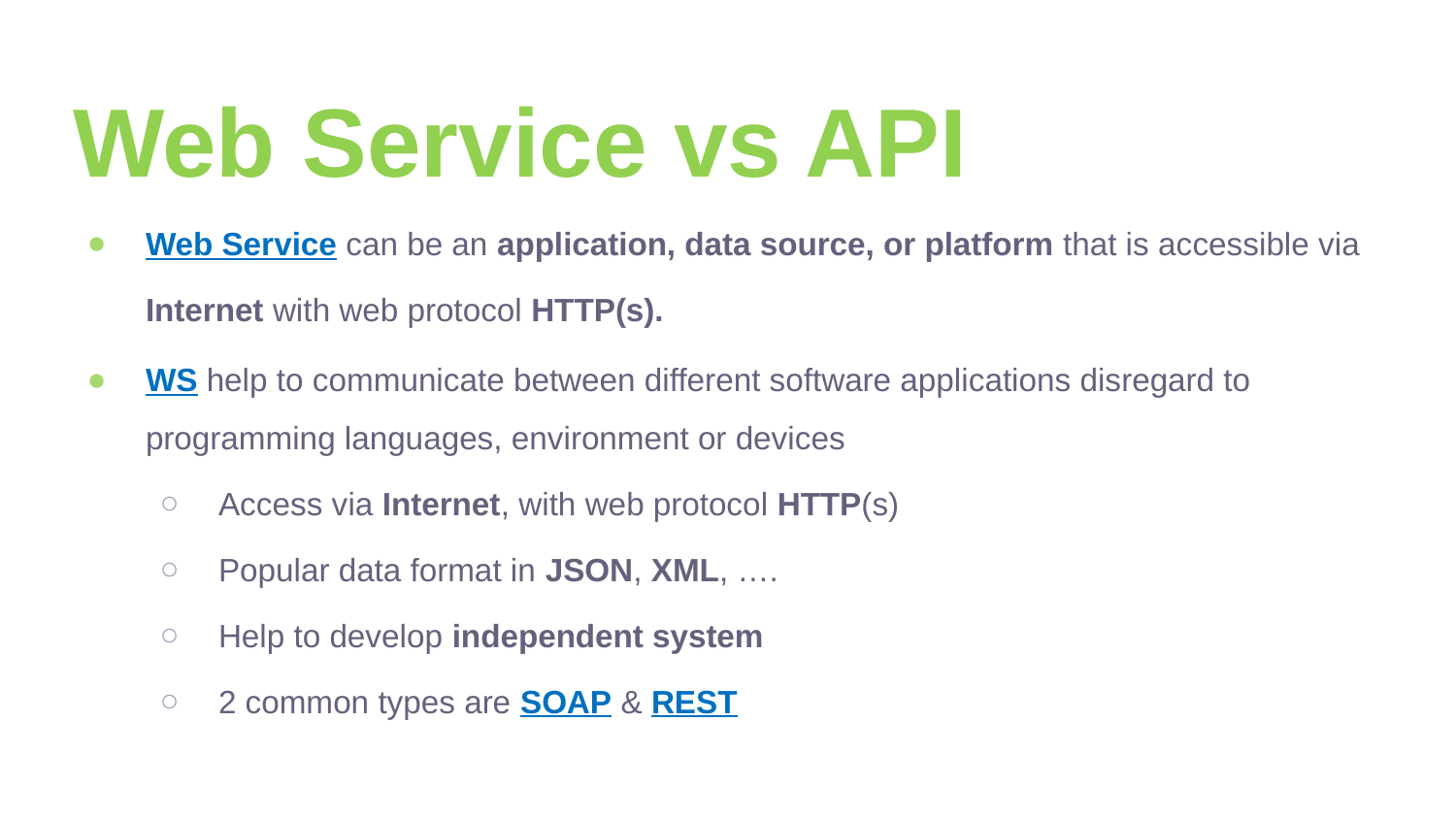

# Web Service vs API
Web Service can be an application, data source, or platform that is accessible via Internet with web protocol HTTP(s).
WS help to communicate between different software applications disregard to programming languages, environment or devices
Access via Internet, with web protocol HTTP(s)
Popular data format in JSON, XML, ….
Help to develop independent system
2 common types are SOAP & REST